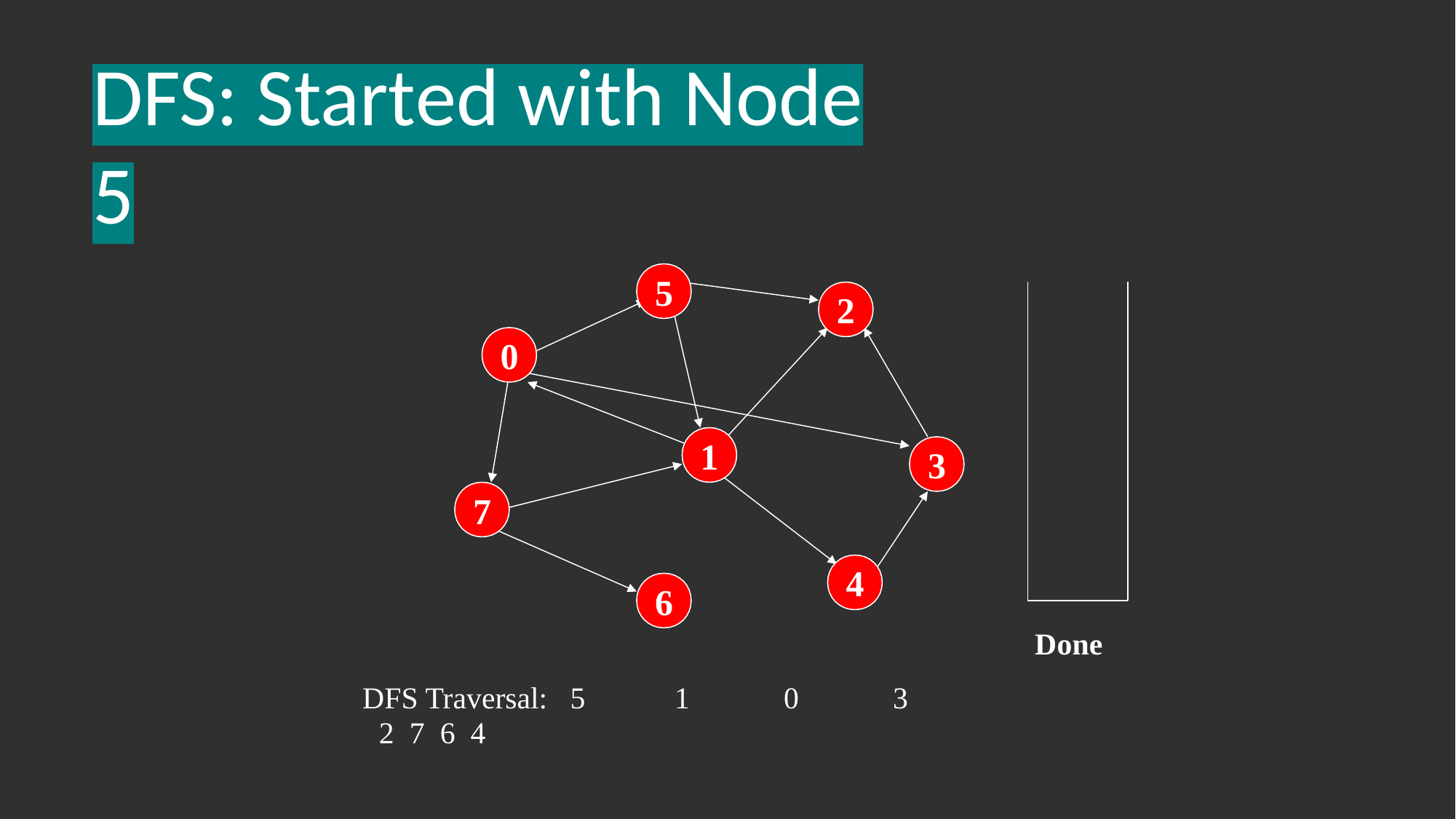

# DFS: Started with Node 5

5

2

0

1

3

7

4

6

Done

  DFS Traversal:   5	1	0	3	2	7	6	4